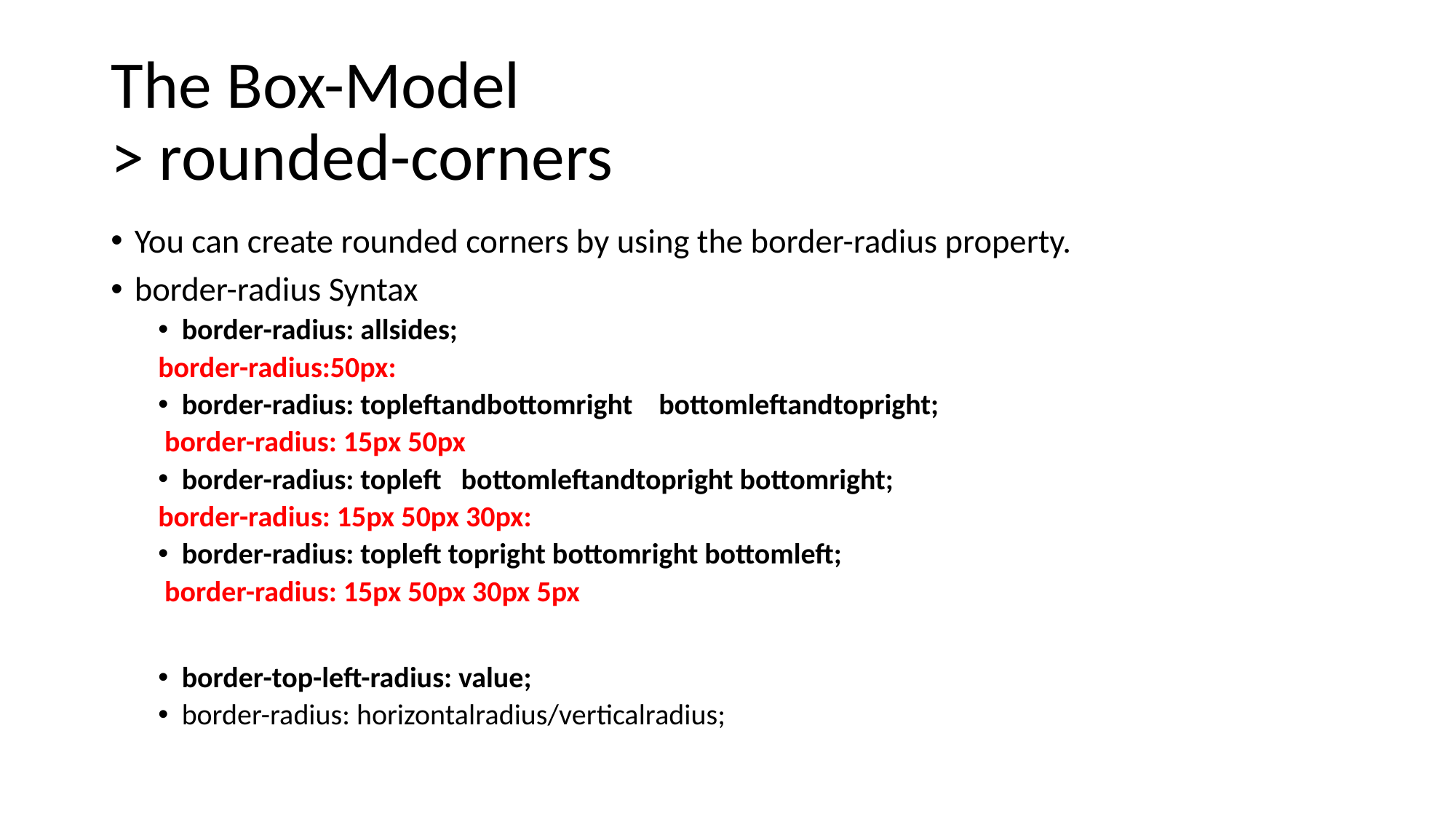

# The Box-Model > rounded-corners
You can create rounded corners by using the border-radius property.
border-radius Syntax
border-radius: allsides;
border-radius:50px:
border-radius: topleftandbottomright    bottomleftandtopright;
 border-radius: 15px 50px
border-radius: topleft   bottomleftandtopright bottomright;
border-radius: 15px 50px 30px:
border-radius: topleft topright bottomright bottomleft;
 border-radius: 15px 50px 30px 5px

border-top-left-radius: value;
border-radius: horizontalradius/verticalradius;